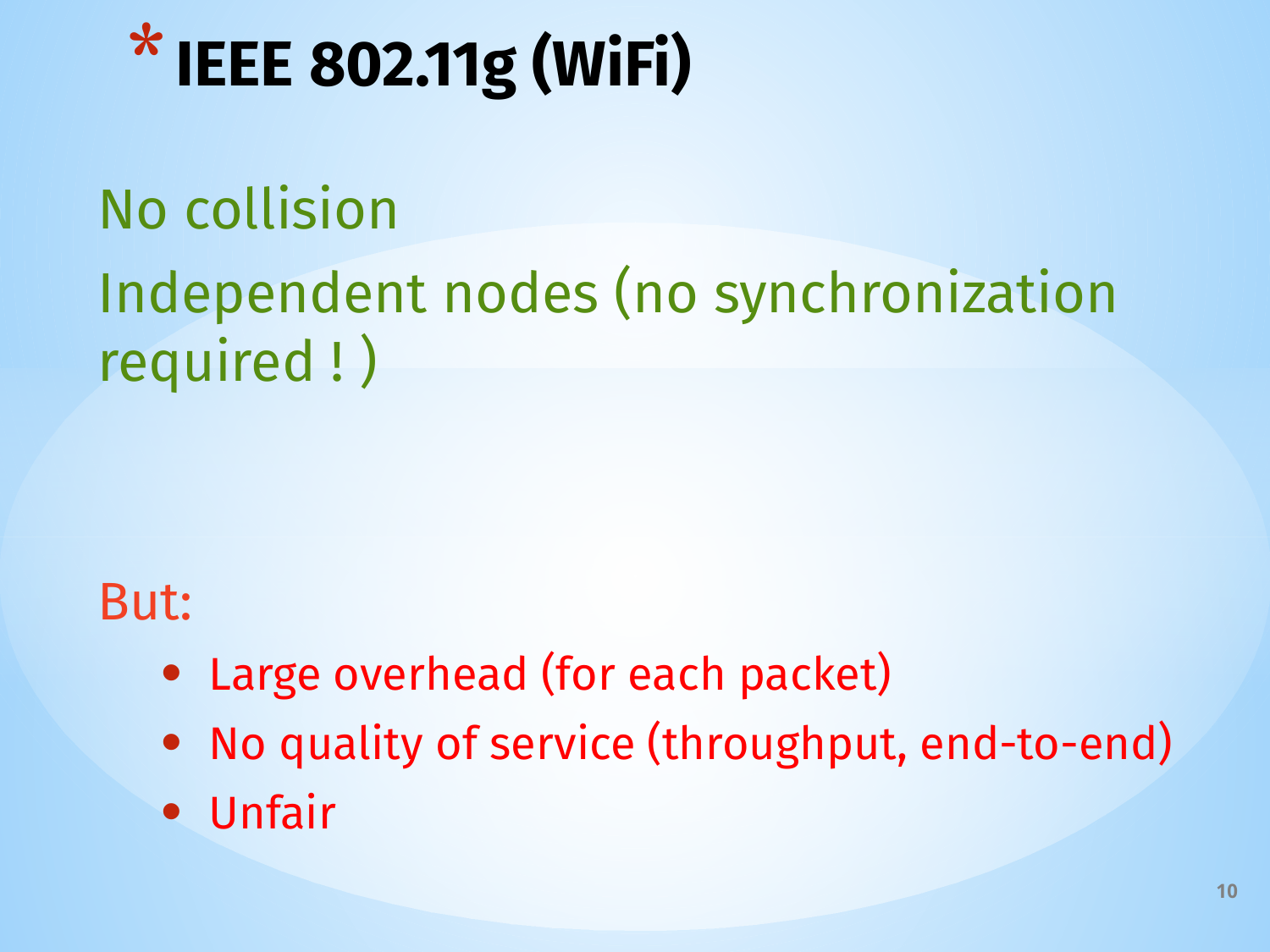

# IEEE 802.11g (WiFi)
No collision
Independent nodes (no synchronization required ! )

But:
Large overhead (for each packet)
No quality of service (throughput, end-to-end)
Unfair

10